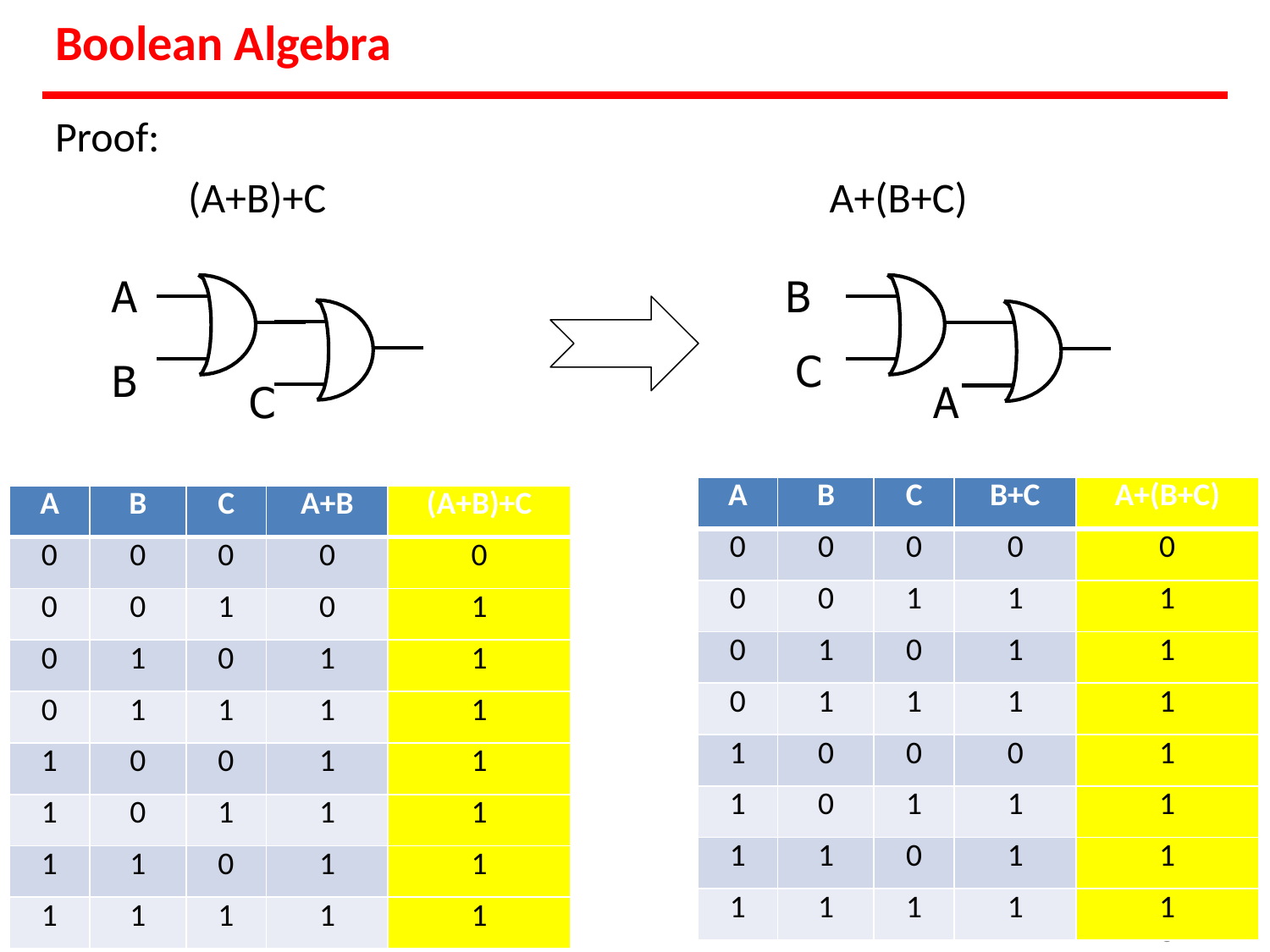

# Boolean Algebra

Proof:
(A+B)+C
A+(B+C)
B
C
A
B

C
A

| A | B | C | B+C | A+(B+C) |
| --- | --- | --- | --- | --- |
| 0 | 0 | 0 | 0 | 0 |
| 0 | 0 | 1 | 1 | 1 |
| 0 | 1 | 0 | 1 | 1 |
| 0 | 1 | 1 | 1 | 1 |
| 1 | 0 | 0 | 0 | 1 |
| 1 | 0 | 1 | 1 | 1 |
| 1 | 1 | 0 | 1 | 1 |
| 1 | 1 | 1 | 1 | 1 |
| A | B | C | A+B | (A+B)+C |
| --- | --- | --- | --- | --- |
| 0 | 0 | 0 | 0 | 0 |
| 0 | 0 | 1 | 0 | 1 |
| 0 | 1 | 0 | 1 | 1 |
| 0 | 1 | 1 | 1 | 1 |
| 1 | 0 | 0 | 1 | 1 |
| 1 | 0 | 1 | 1 | 1 |
| 1 | 1 | 0 | 1 | 1 |
| 1 | 1 | 1 | 1 | 1 |
9/
10/2018
135